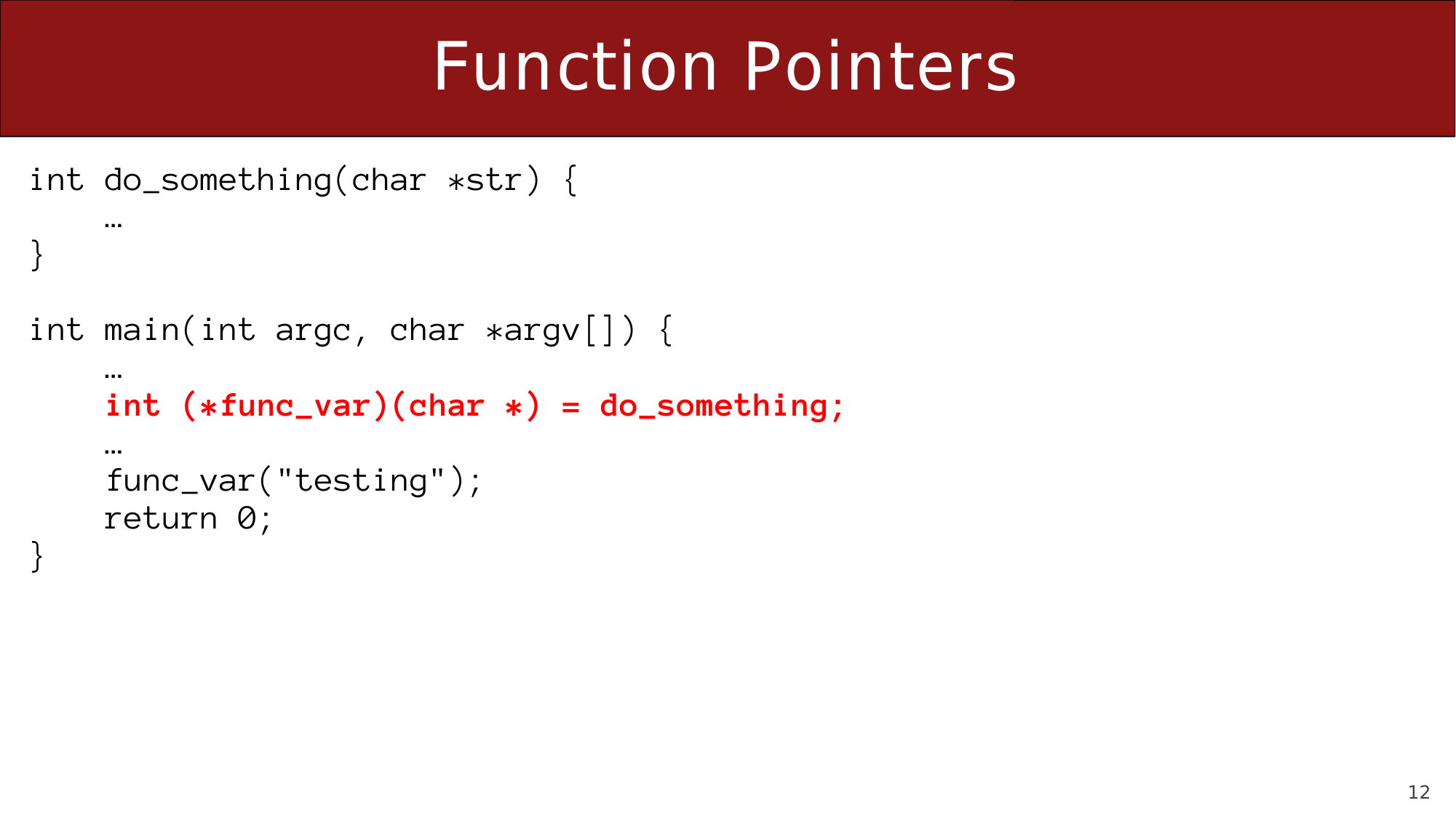

# Function Pointers
int do_something(char *str) {
    …
}

int main(int argc, char *argv[]) {
    …
    int (*func_var)(char *) = do_something;
    …
    func_var("testing");
    return 0;
}